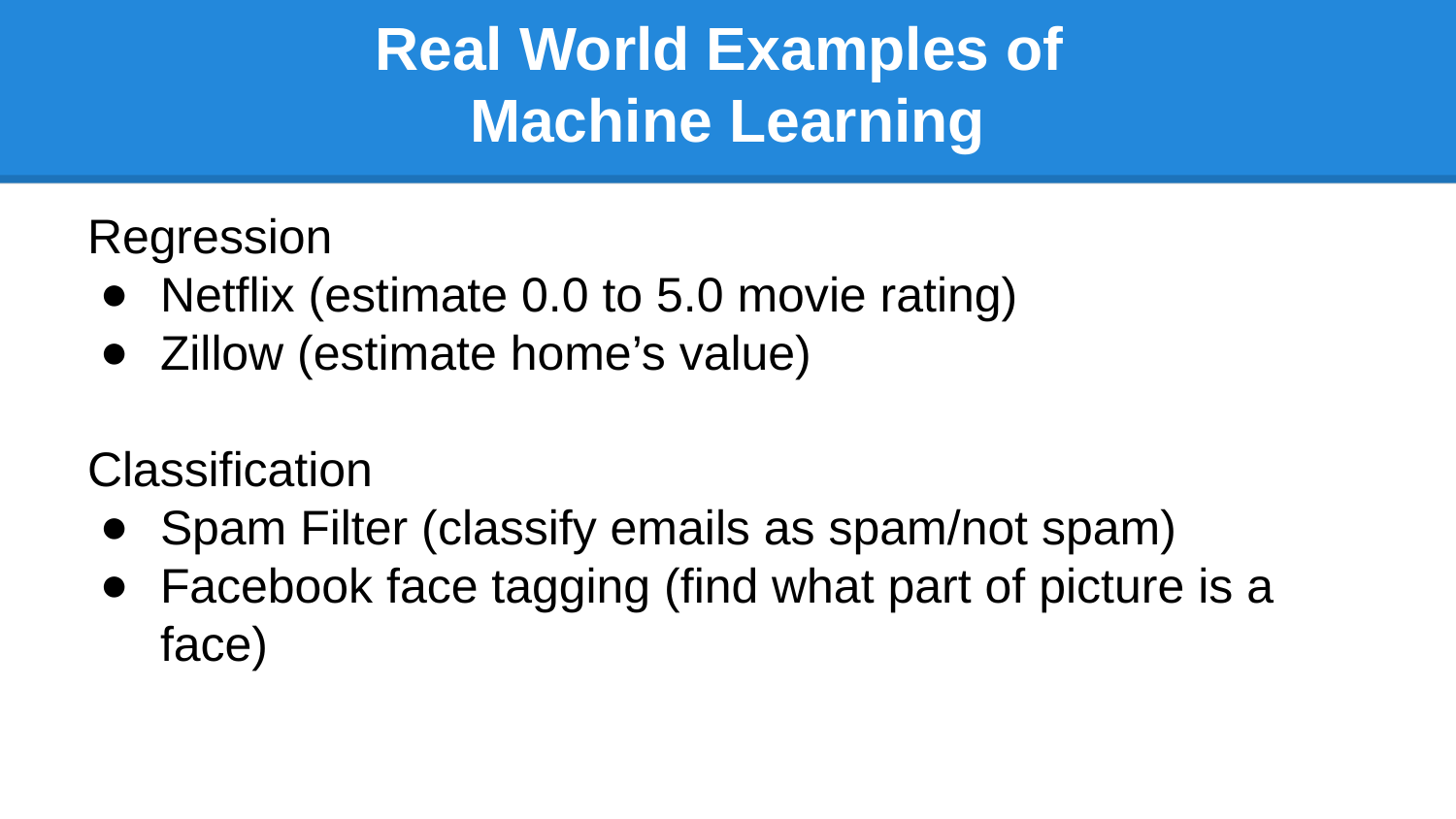

# Real World Examples of
Machine Learning
Regression
Netflix (estimate 0.0 to 5.0 movie rating)
Zillow (estimate home’s value)

Classification
Spam Filter (classify emails as spam/not spam)
Facebook face tagging (find what part of picture is a face)